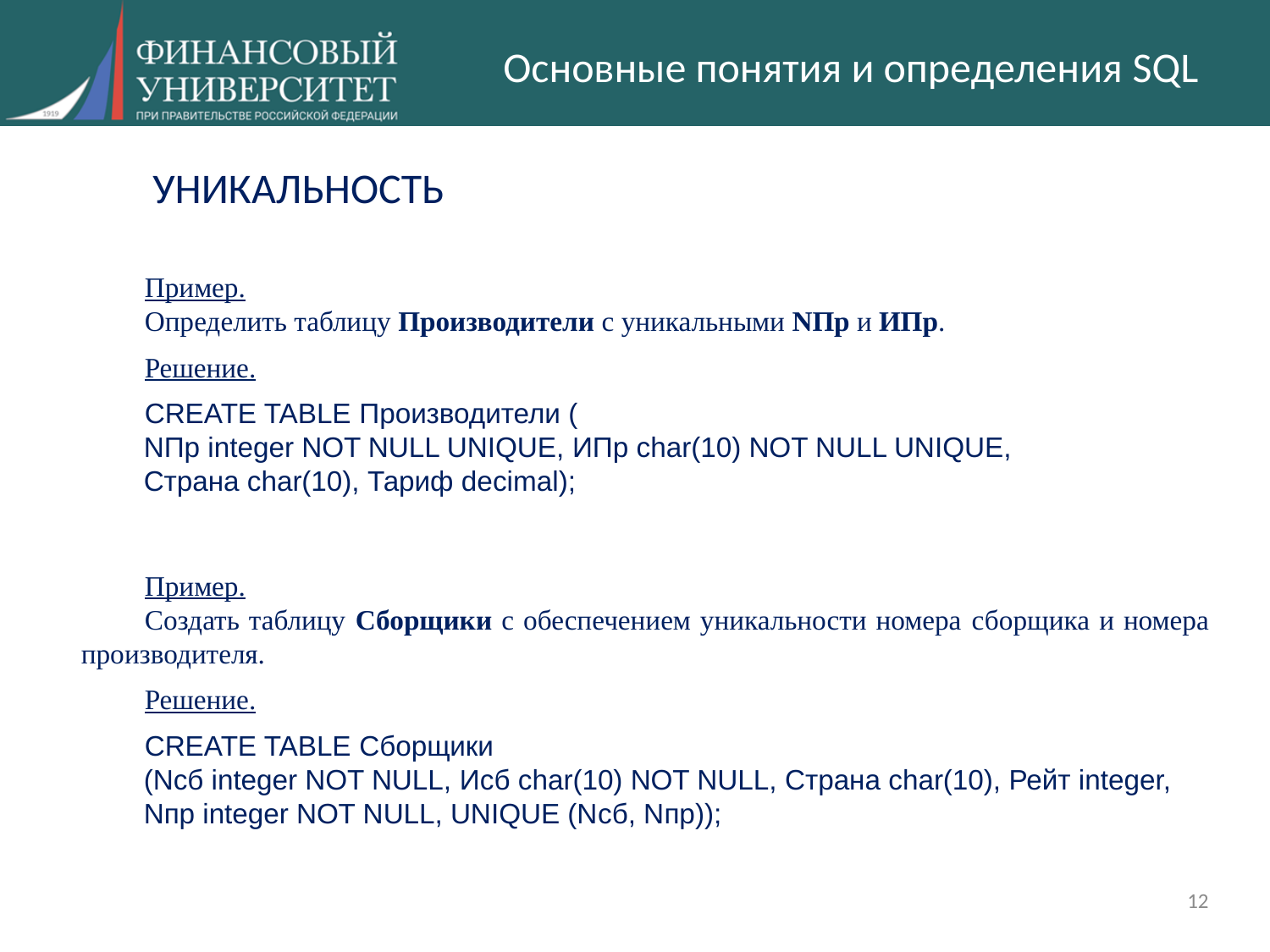

# Основные понятия и определения SQL
УНИКАЛЬНОСТЬ
Пример.
Определить таблицу Производители с уникальными NПр и ИПр.
Решение.
CREATE TABLE Производители (
NПр integer NOT NULL UNIQUE, ИПр char(10) NOT NULL UNIQUE,
Страна char(10), Тариф decimal);
Пример.
Создать таблицу Сборщики с обеспечением уникальности номера сборщика и номера производителя.
Решение.
CREATE TABLE Сборщики
(Nсб integer NOT NULL, Исб char(10) NOT NULL, Страна char(10), Рейт integer,
Nпр integer NOT NULL, UNIQUE (Nсб, Nпр));
12